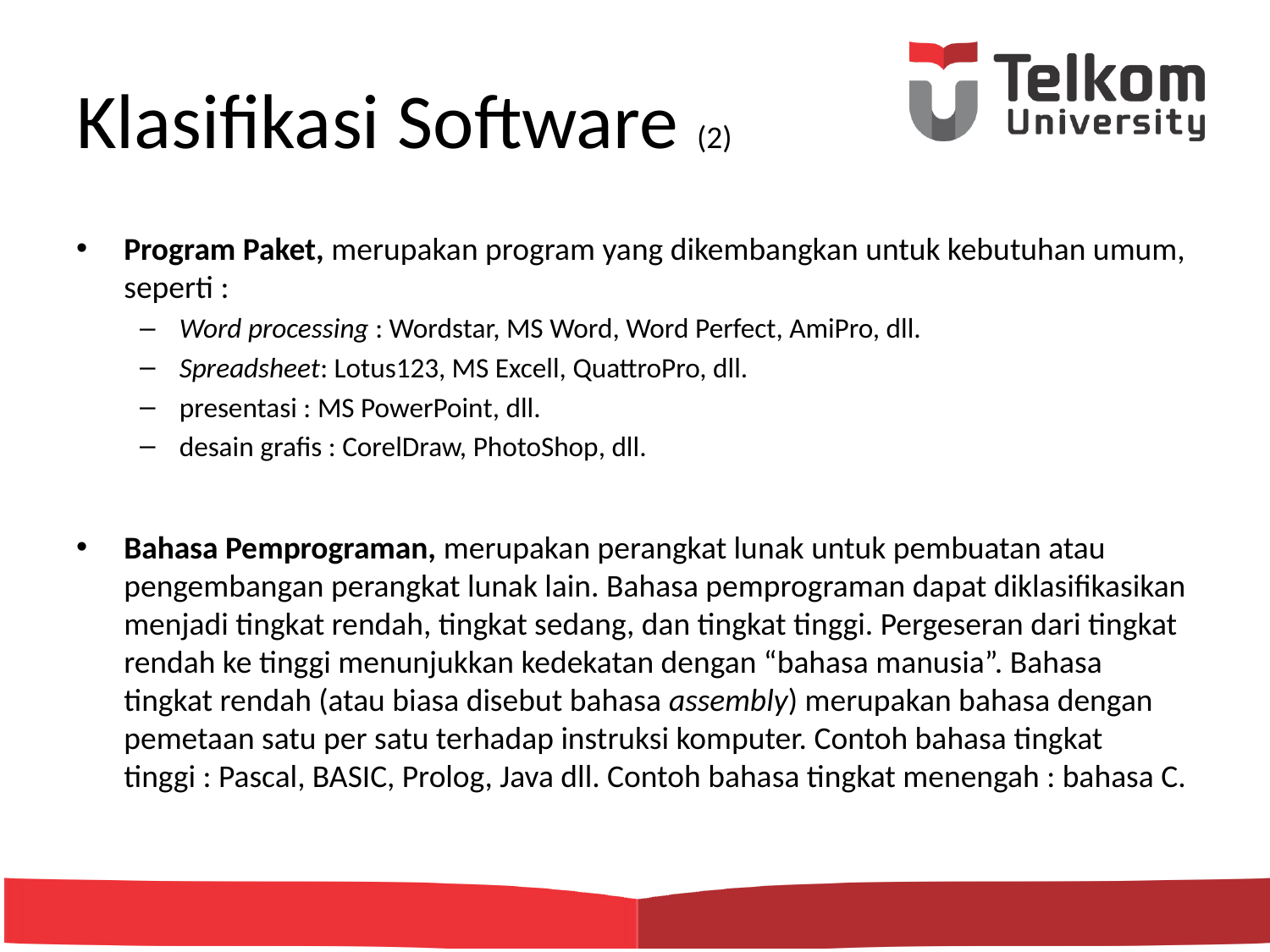

# Klasifikasi Software (2)
Program Paket, merupakan program yang dikembangkan untuk kebutuhan umum, seperti :
Word processing : Wordstar, MS Word, Word Perfect, AmiPro, dll.
Spreadsheet: Lotus123, MS Excell, QuattroPro, dll.
presentasi : MS PowerPoint, dll.
desain grafis : CorelDraw, PhotoShop, dll.

Bahasa Pemprograman, merupakan perangkat lunak untuk pembuatan atau pengembangan perangkat lunak lain. Bahasa pemprograman dapat diklasifikasikan menjadi tingkat rendah, tingkat sedang, dan tingkat tinggi. Pergeseran dari tingkat rendah ke tinggi menunjukkan kedekatan dengan “bahasa manusia”. Bahasa tingkat rendah (atau biasa disebut bahasa assembly) merupakan bahasa dengan pemetaan satu per satu terhadap instruksi komputer. Contoh bahasa tingkat tinggi : Pascal, BASIC, Prolog, Java dll. Contoh bahasa tingkat menengah : bahasa C.